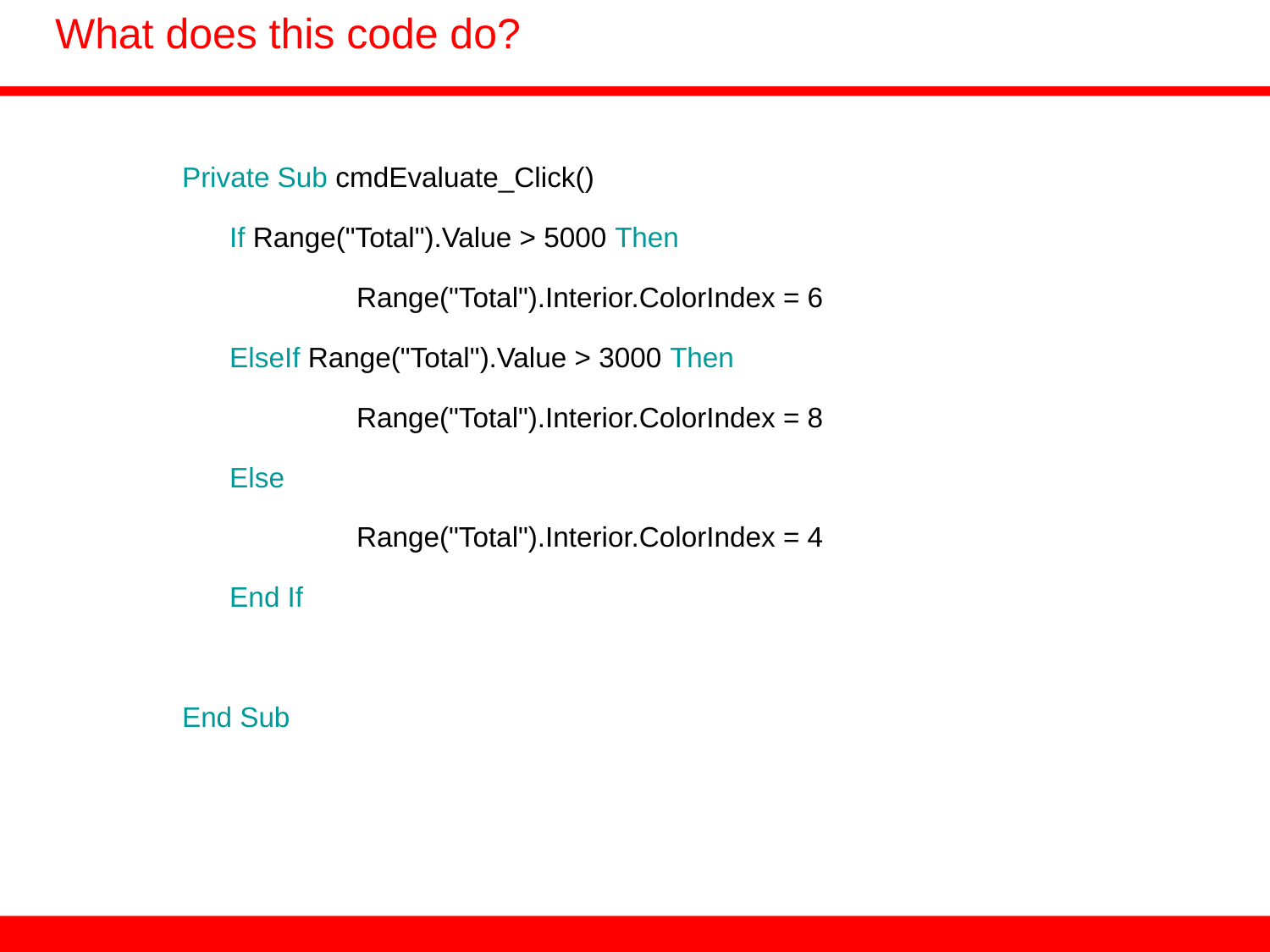

# What does this code do?

Private Sub cmdEvaluate_Click()
	If Range("Total").Value > 5000 Then
		Range("Total").Interior.ColorIndex = 6
	ElseIf Range("Total").Value > 3000 Then
		Range("Total").Interior.ColorIndex = 8
	Else
		Range("Total").Interior.ColorIndex = 4
	End If

End Sub